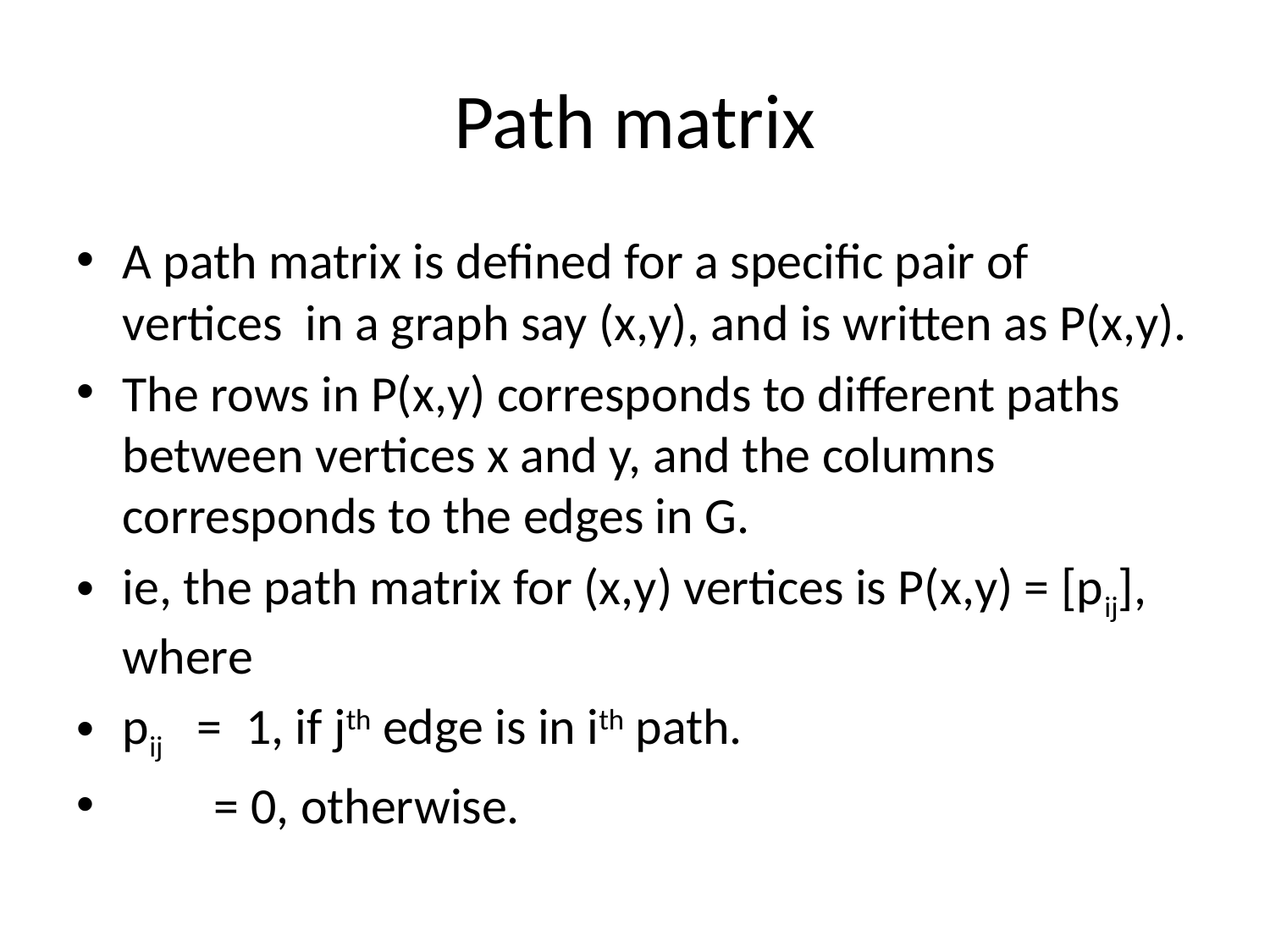

# Path matrix
A path matrix is defined for a specific pair of vertices  in a graph say (x,y), and is written as P(x,y).
The rows in P(x,y) corresponds to different paths between vertices x and y, and the columns corresponds to the edges in G.
ie, the path matrix for (x,y) vertices is P(x,y) = [pij], where
pij   =  1, if jth edge is in ith path.
        = 0, otherwise.